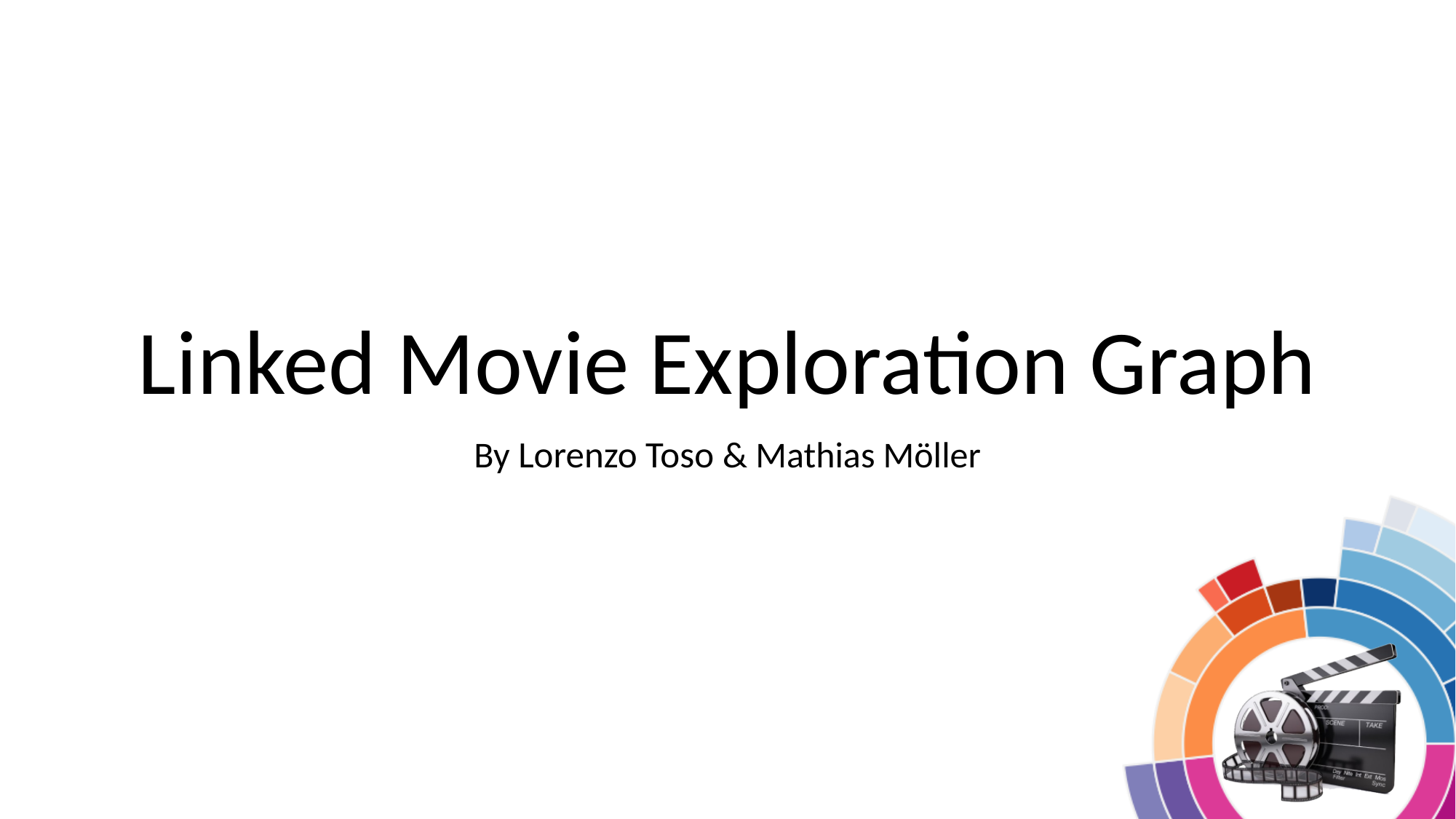

# Linked Movie Exploration Graph
By Lorenzo Toso & Mathias Möller